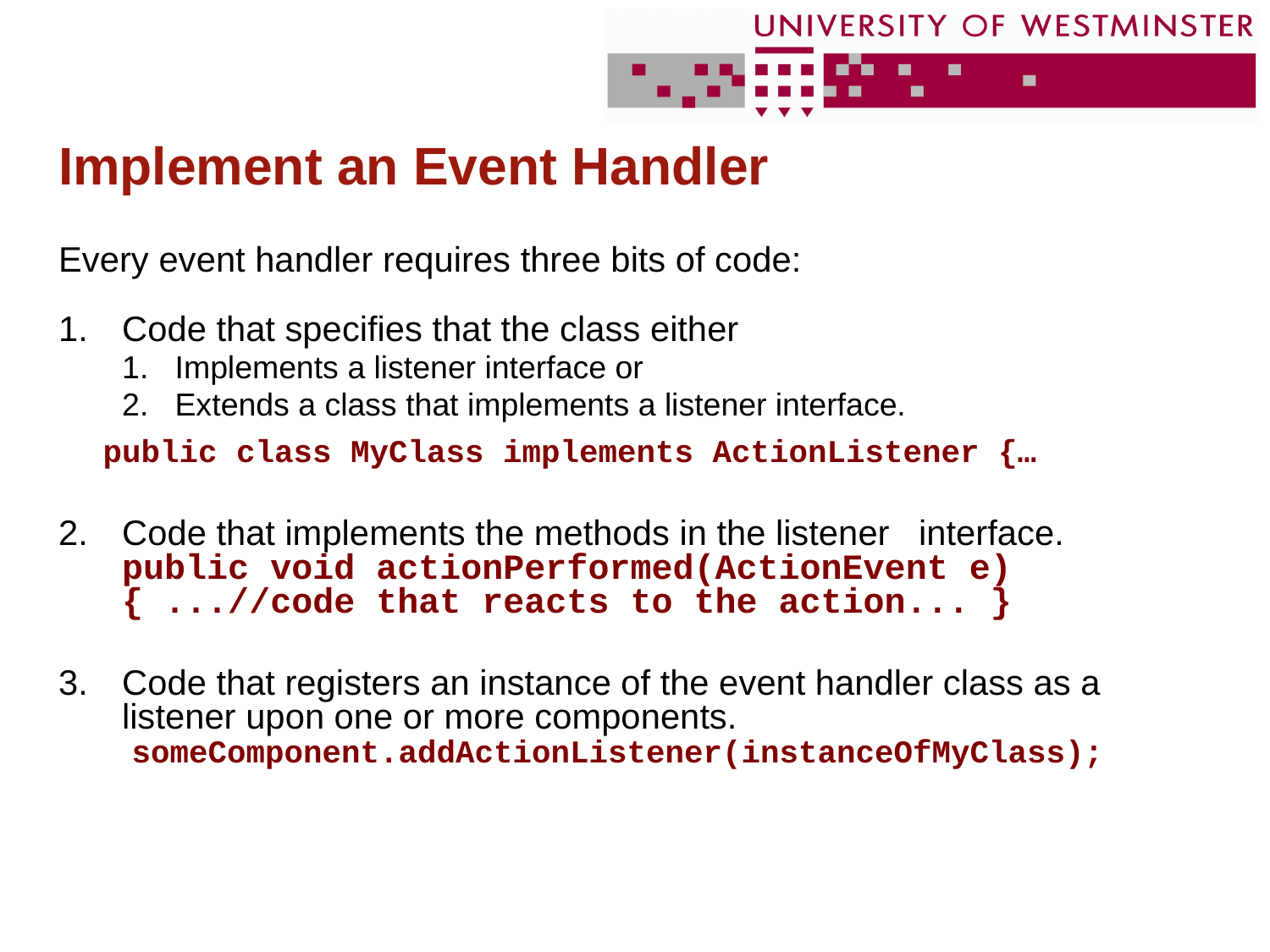

# Implement an Event Handler
Every event handler requires three bits of code:

Code that specifies that the class either
Implements a listener interface or
Extends a class that implements a listener interface.
     public class MyClass implements ActionListener {…

Code that implements the methods in the listener   interface.
public void actionPerformed(ActionEvent e)
{ ...//code that reacts to the action... }

Code that registers an instance of the event handler class as a listener upon one or more components.
 someComponent.addActionListener(instanceOfMyClass);